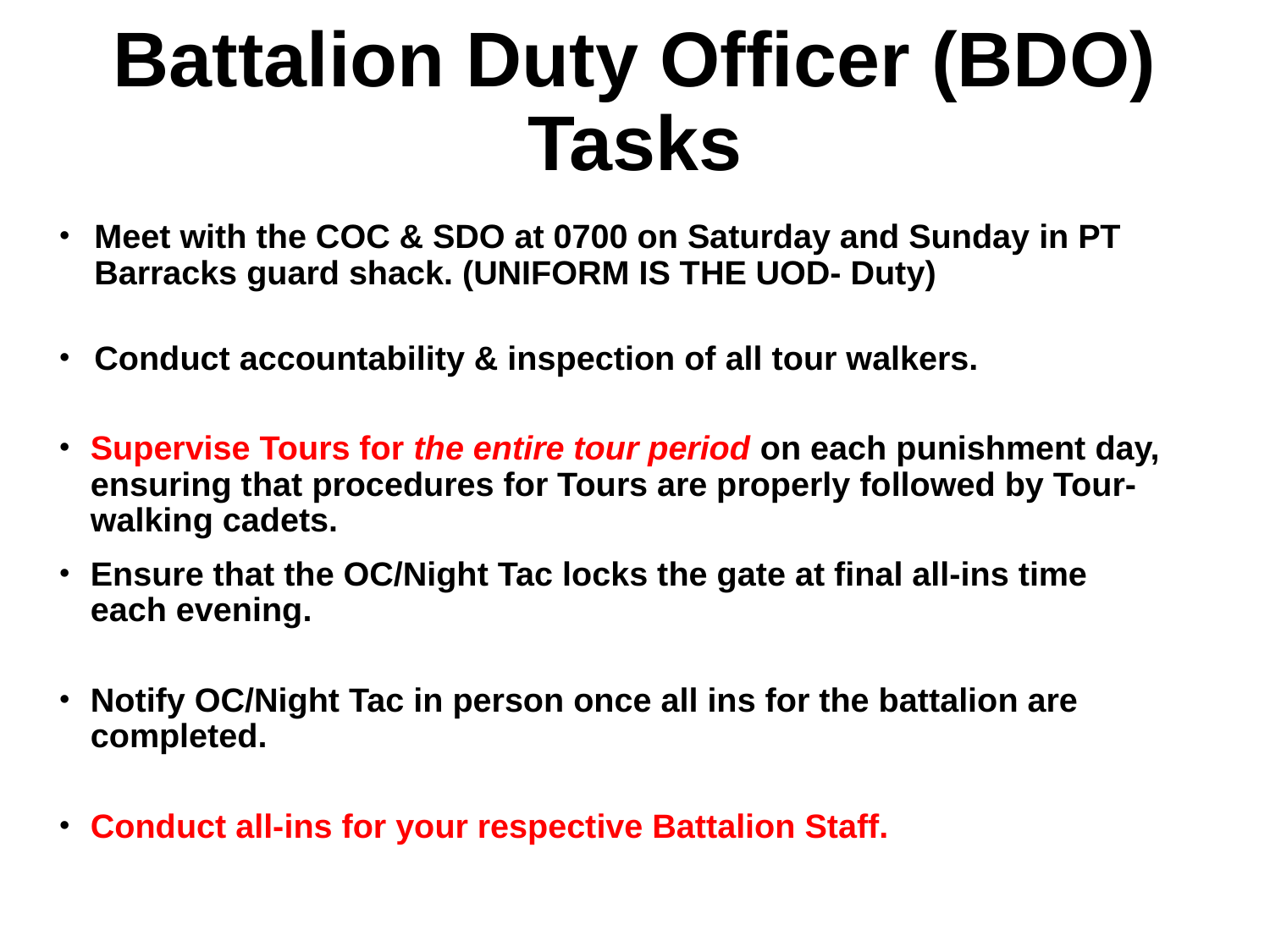

# Battalion Duty Officer (BDO) Tasks
Meet with the COC & SDO at 0700 on Saturday and Sunday in PT Barracks guard shack. (UNIFORM IS THE UOD- Duty)
Conduct accountability & inspection of all tour walkers.
Supervise Tours for the entire tour period on each punishment day, ensuring that procedures for Tours are properly followed by Tour-walking cadets.
Ensure that the OC/Night Tac locks the gate at final all-ins time each evening.
Notify OC/Night Tac in person once all ins for the battalion are completed.
Conduct all-ins for your respective Battalion Staff.